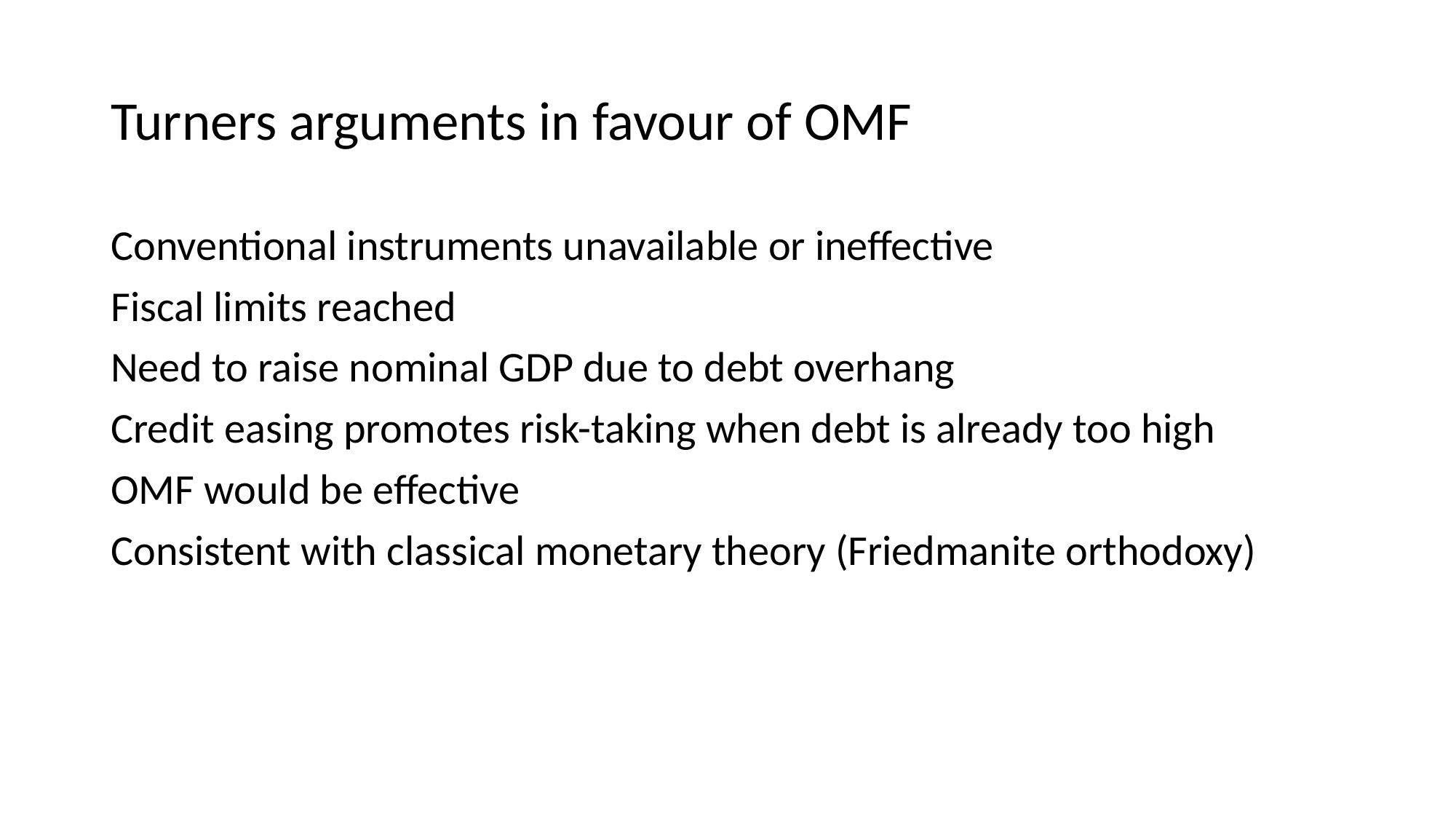

# Turners arguments in favour of OMF
Conventional instruments unavailable or ineffective
Fiscal limits reached
Need to raise nominal GDP due to debt overhang
Credit easing promotes risk-taking when debt is already too high
OMF would be effective
Consistent with classical monetary theory (Friedmanite orthodoxy)